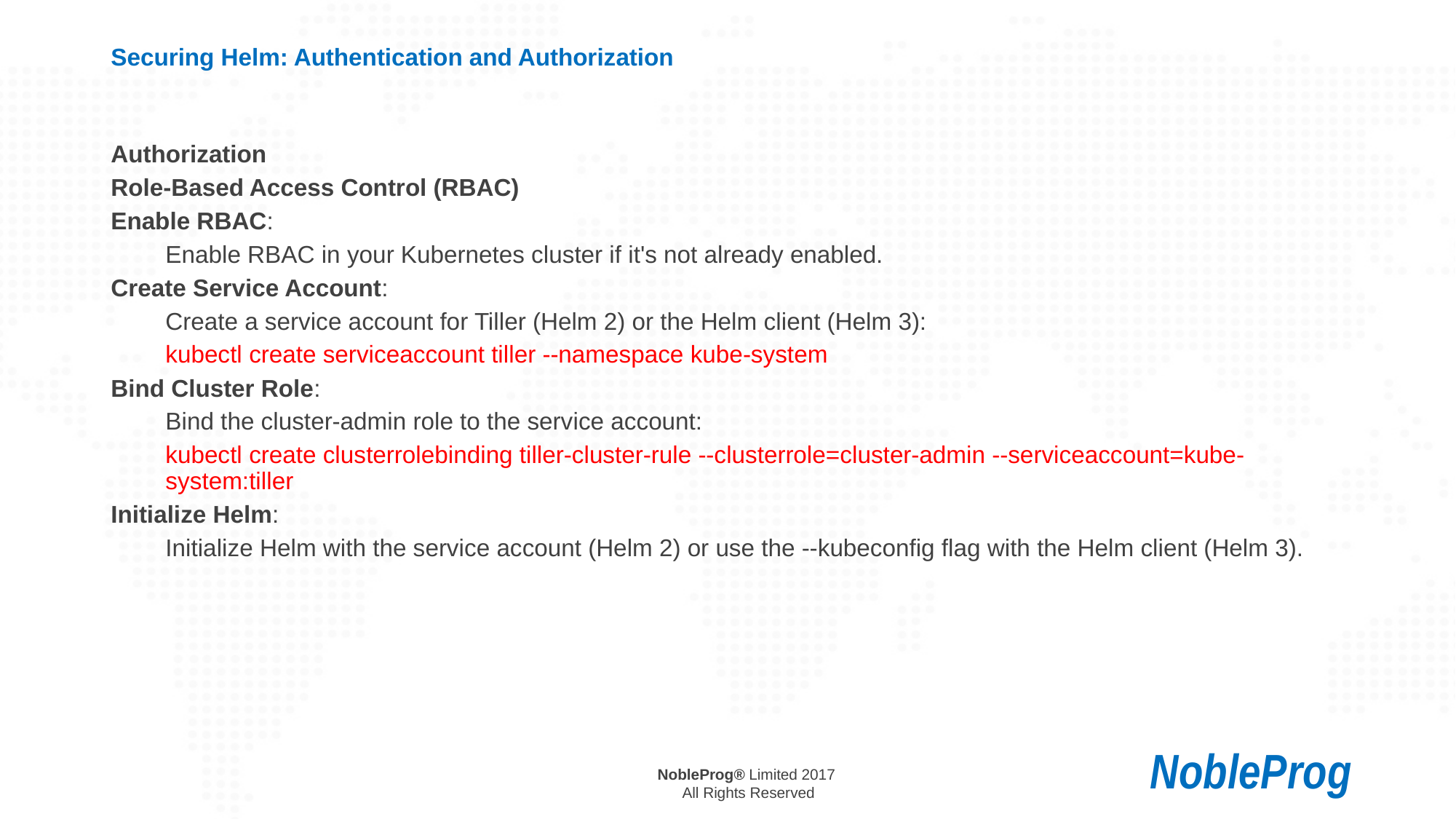

# Securing Helm: Authentication and Authorization
Authorization
Role-Based Access Control (RBAC)
Enable RBAC:
Enable RBAC in your Kubernetes cluster if it's not already enabled.
Create Service Account:
Create a service account for Tiller (Helm 2) or the Helm client (Helm 3):
kubectl create serviceaccount tiller --namespace kube-system
Bind Cluster Role:
Bind the cluster-admin role to the service account:
kubectl create clusterrolebinding tiller-cluster-rule --clusterrole=cluster-admin --serviceaccount=kube-system:tiller
Initialize Helm:
Initialize Helm with the service account (Helm 2) or use the --kubeconfig flag with the Helm client (Helm 3).